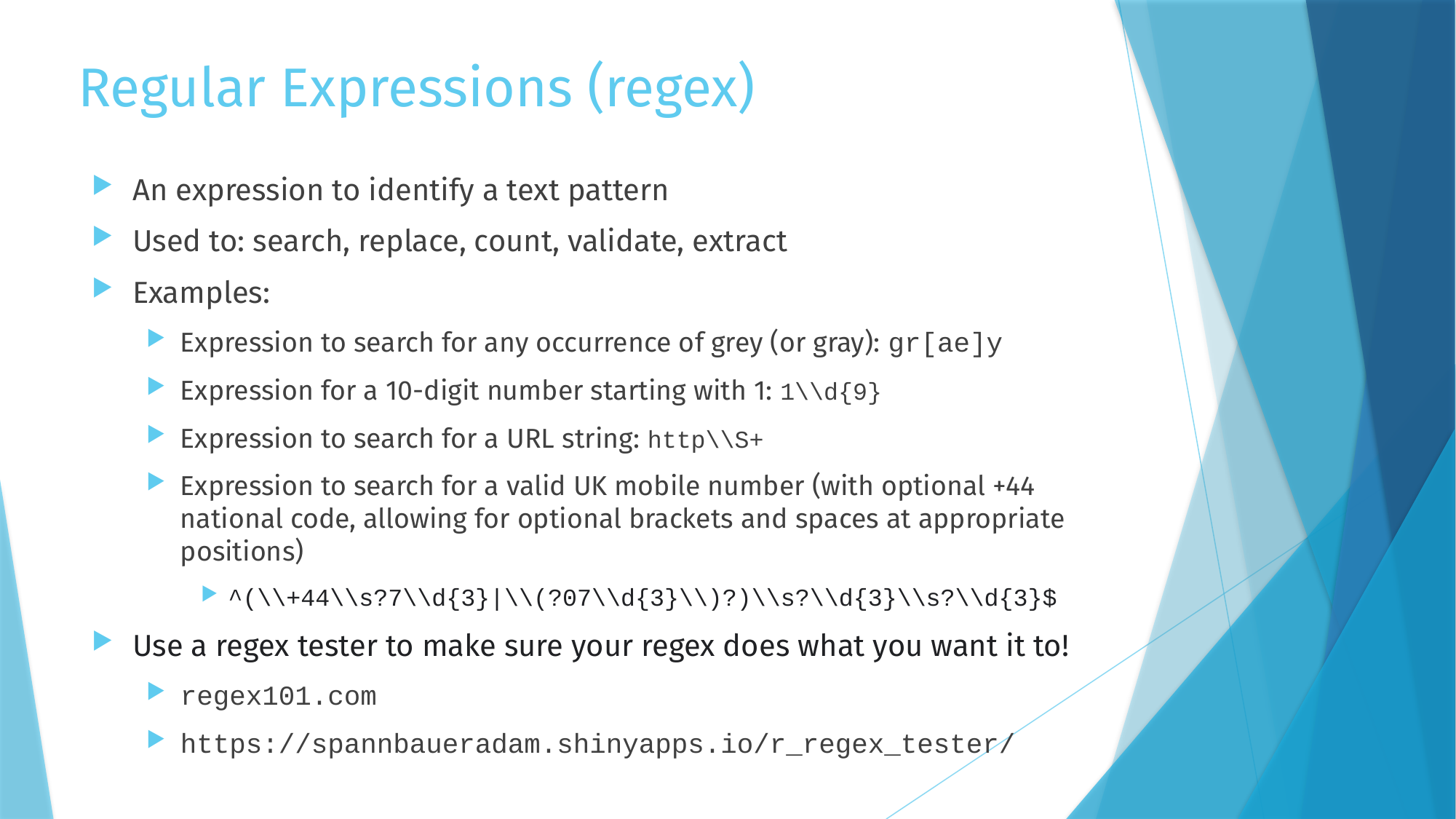

# Regular Expressions (regex)
An expression to identify a text pattern
Used to: search, replace, count, validate, extract
Examples:
Expression to search for any occurrence of grey (or gray): gr[ae]y
Expression for a 10-digit number starting with 1: 1\\d{9}
Expression to search for a URL string: http\\S+
Expression to search for a valid UK mobile number (with optional +44 national code, allowing for optional brackets and spaces at appropriate positions)
^(\\+44\\s?7\\d{3}|\\(?07\\d{3}\\)?)\\s?\\d{3}\\s?\\d{3}$
Use a regex tester to make sure your regex does what you want it to!
regex101.com
https://spannbaueradam.shinyapps.io/r_regex_tester/